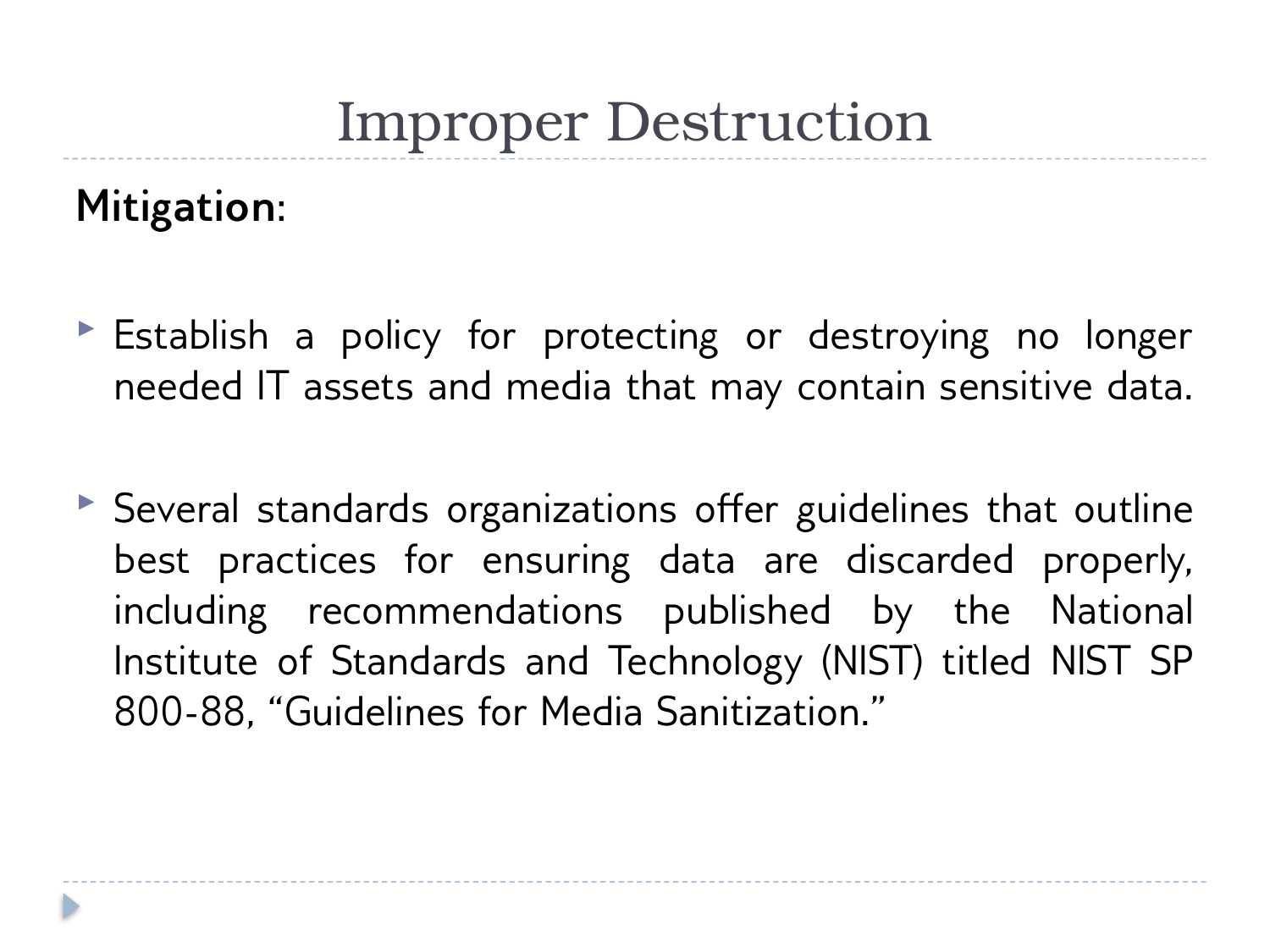

# Improper Destruction
Mitigation:

Establish a policy for protecting or destroying no longer needed IT assets and media that may contain sensitive data.

Several standards organizations offer guidelines that outline best practices for ensuring data are discarded properly, including recommendations published by the National Institute of Standards and Technology (NIST) titled NIST SP 800-88, “Guidelines for Media Sanitization.”